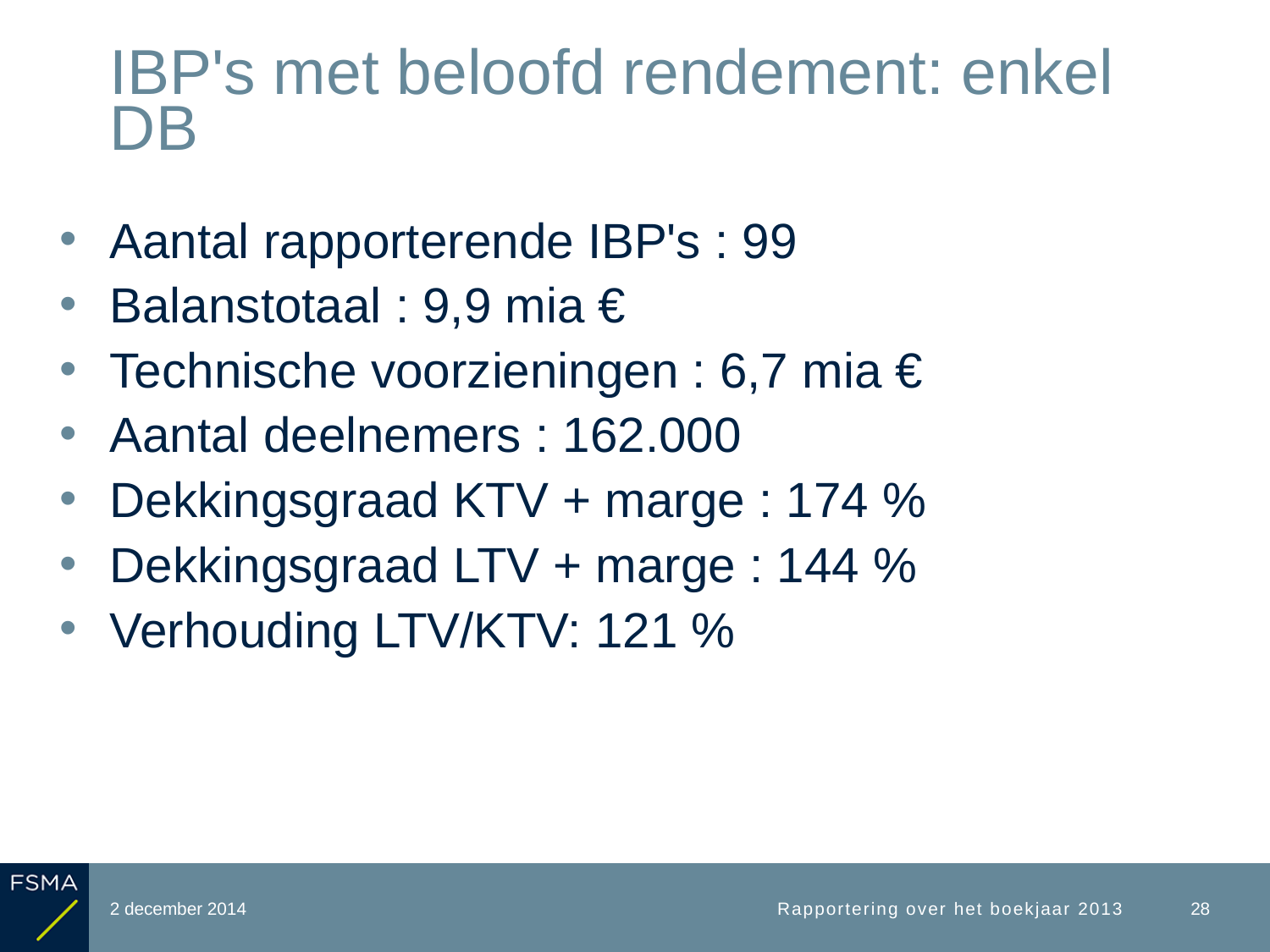

# IBP's met beloofd rendement: enkel DB
Aantal rapporterende IBP's : 99
Balanstotaal : 9,9 mia €
Technische voorzieningen : 6,7 mia €
Aantal deelnemers : 162.000
Dekkingsgraad KTV + marge : 174 %
Dekkingsgraad LTV + marge : 144 %
Verhouding LTV/KTV: 121 %
2 december 2014
Rapportering over het boekjaar 2013
28